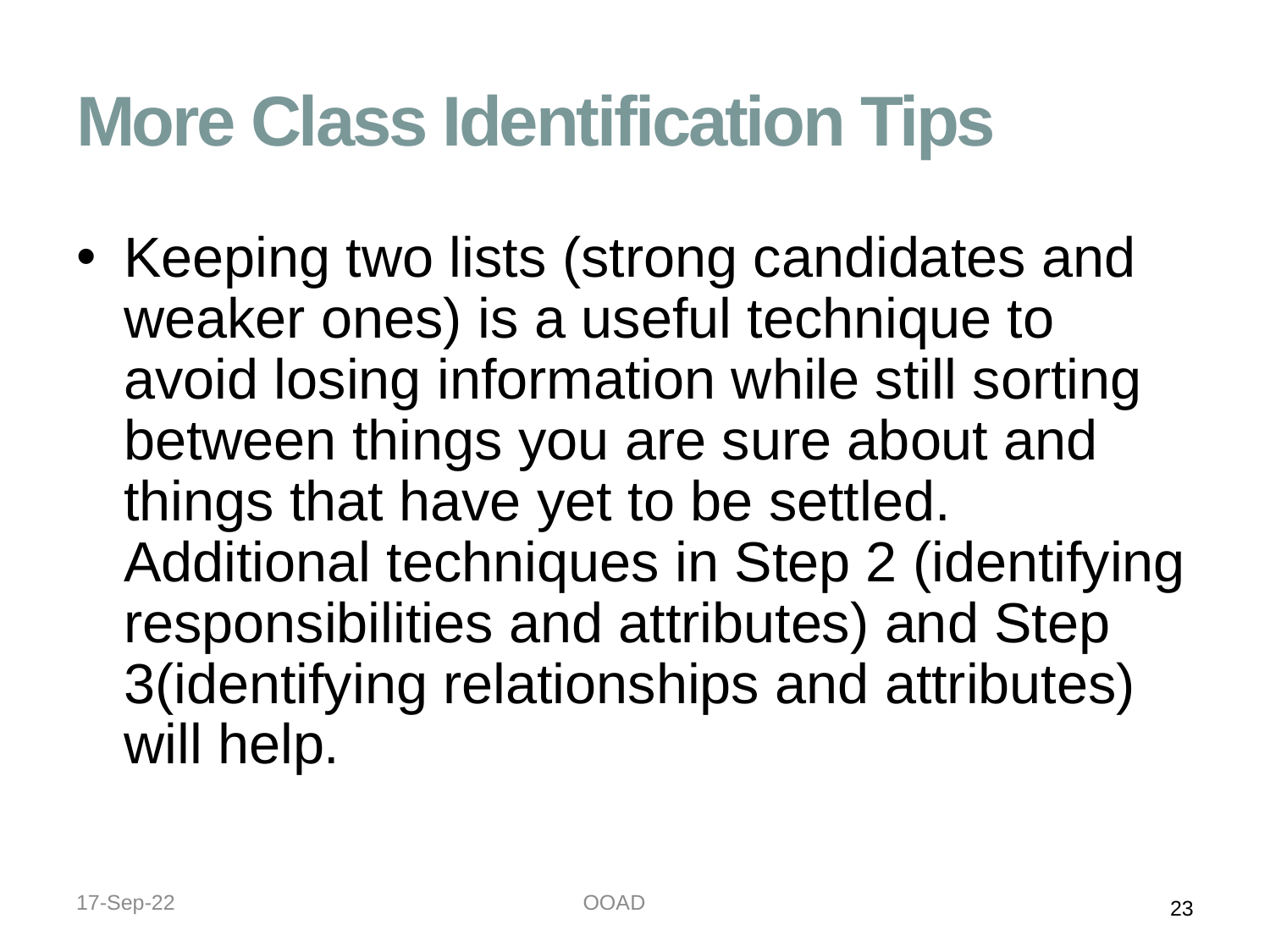

# More Class Identification Tips
Keeping two lists (strong candidates and weaker ones) is a useful technique to avoid losing information while still sorting between things you are sure about and things that have yet to be settled. Additional techniques in Step 2 (identifying responsibilities and attributes) and Step 3(identifying relationships and attributes) will help.

17-Sep-22
OOAD
23